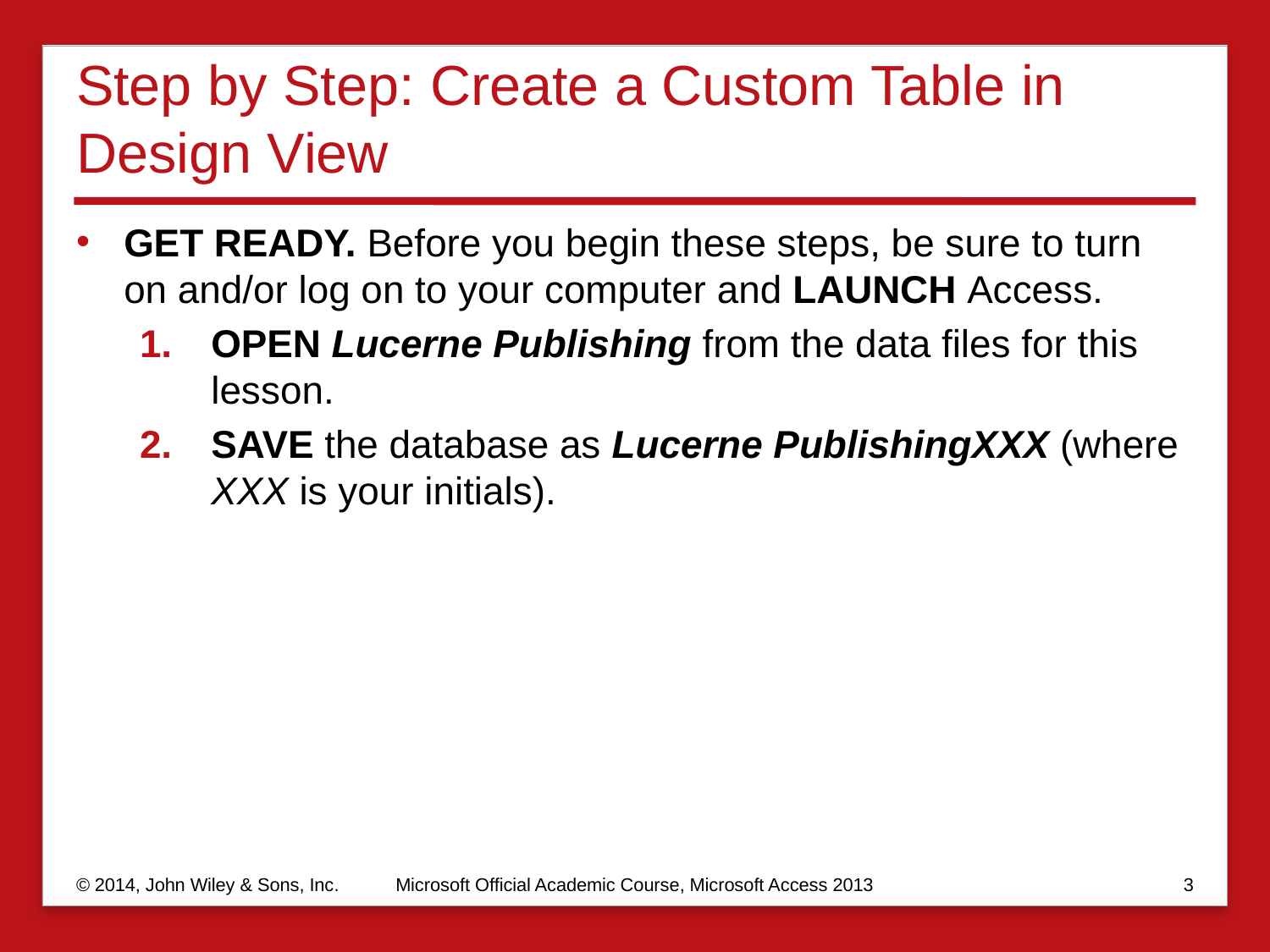

# Step by Step: Create a Custom Table in Design View
GET READY. Before you begin these steps, be sure to turn on and/or log on to your computer and LAUNCH Access.
OPEN Lucerne Publishing from the data files for this lesson.
SAVE the database as Lucerne PublishingXXX (where XXX is your initials).
© 2014, John Wiley & Sons, Inc.
Microsoft Official Academic Course, Microsoft Access 2013
3